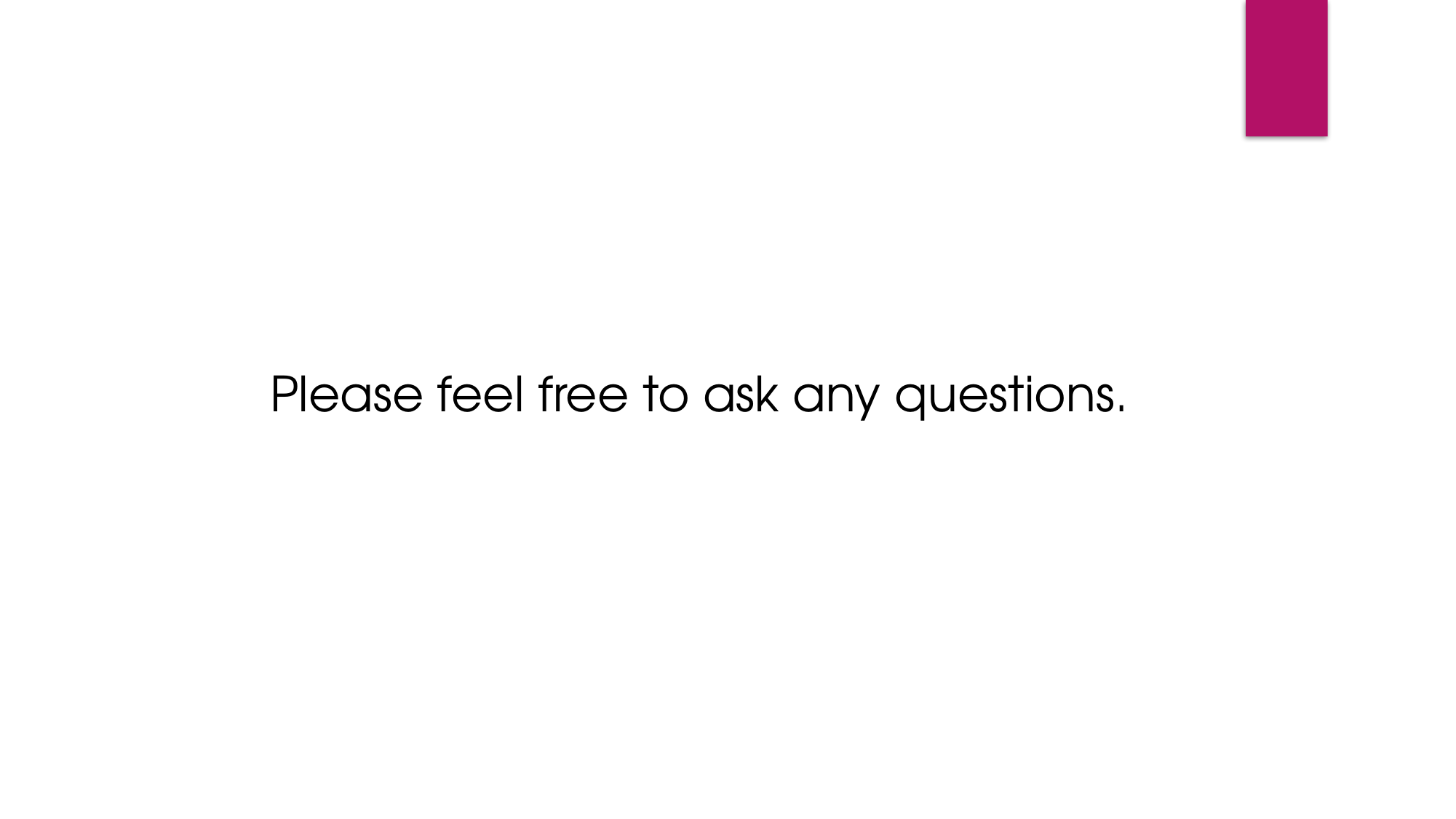

Please feel free to ask any questions.